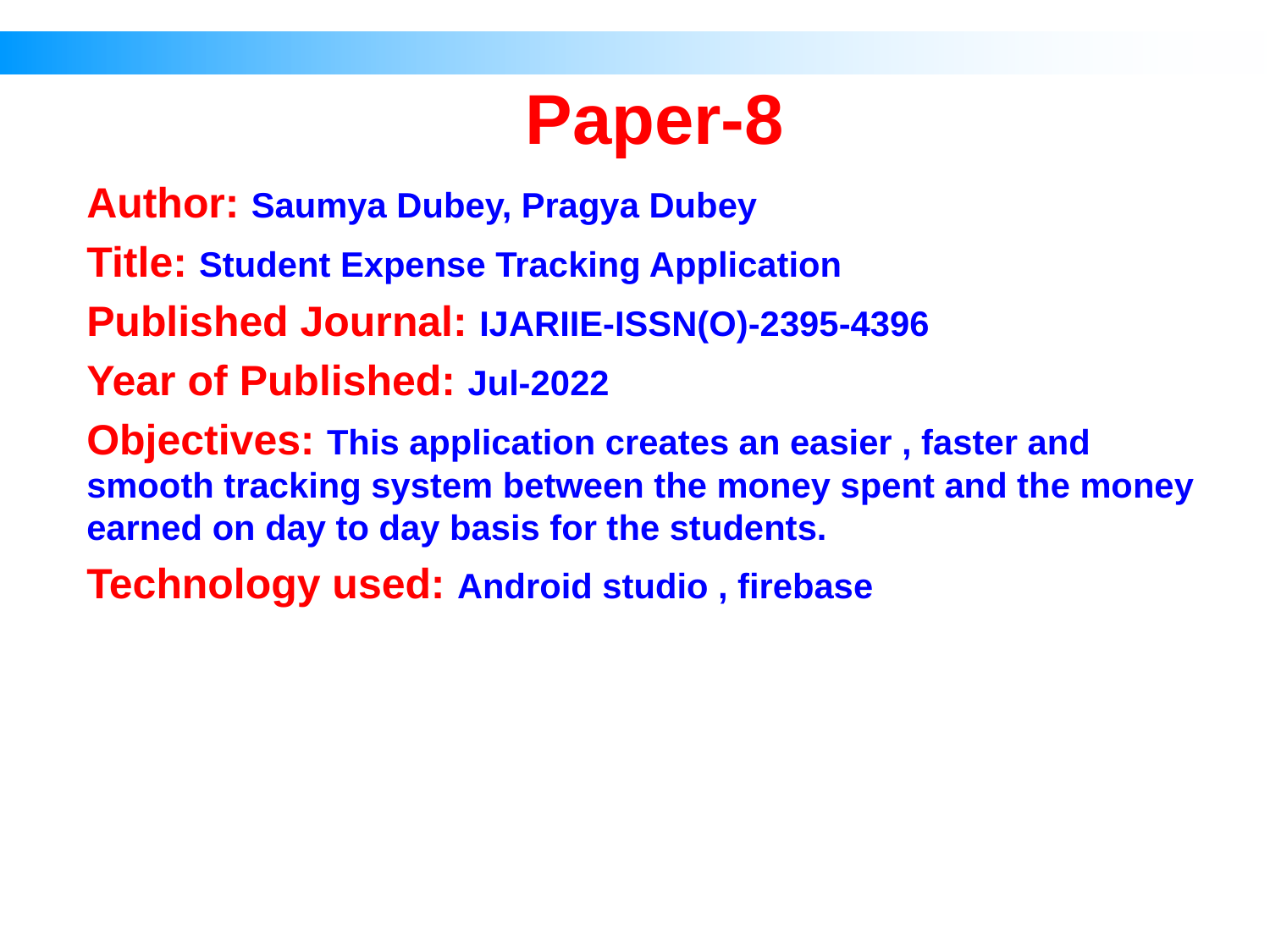

# Paper-8
Author: Saumya Dubey, Pragya Dubey
Title: Student Expense Tracking Application
Published Journal: IJARIIE-ISSN(O)-2395-4396
Year of Published: Jul-2022
Objectives: This application creates an easier , faster and smooth tracking system between the money spent and the money earned on day to day basis for the students.
Technology used: Android studio , firebase